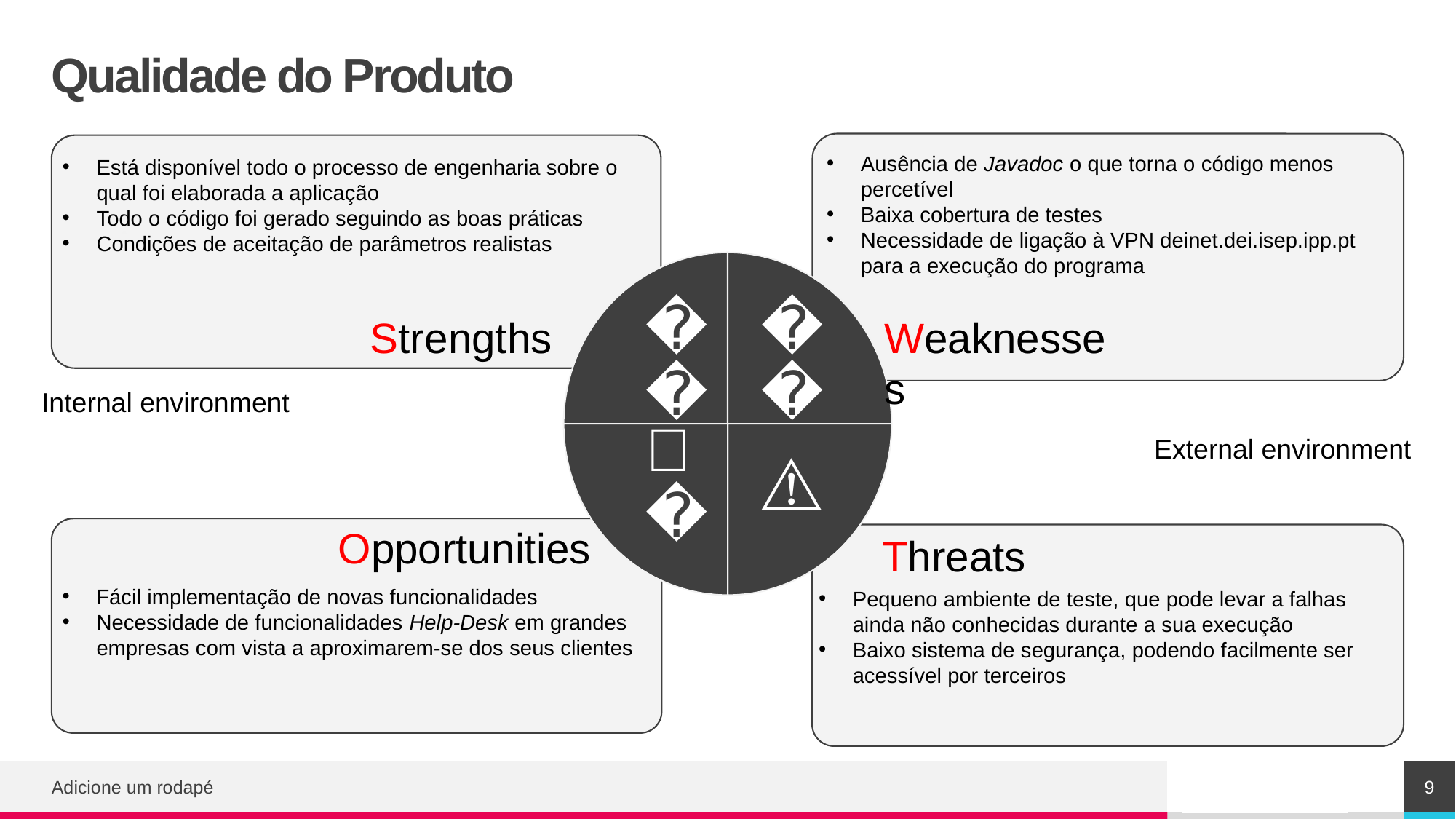

# Qualidade do Produto

💪
🩹
⚠
🧠
Ausência de Javadoc o que torna o código menos percetível
Baixa cobertura de testes
Necessidade de ligação à VPN deinet.dei.isep.ipp.pt para a execução do programa
Está disponível todo o processo de engenharia sobre o qual foi elaborada a aplicação
Todo o código foi gerado seguindo as boas práticas
Condições de aceitação de parâmetros realistas
Strengths
Weaknesses
Internal environment
External environment
Opportunities
Threats
Fácil implementação de novas funcionalidades
Necessidade de funcionalidades Help-Desk em grandes empresas com vista a aproximarem-se dos seus clientes
Pequeno ambiente de teste, que pode levar a falhas ainda não conhecidas durante a sua execução
Baixo sistema de segurança, podendo facilmente ser acessível por terceiros

9
Adicione um rodapé